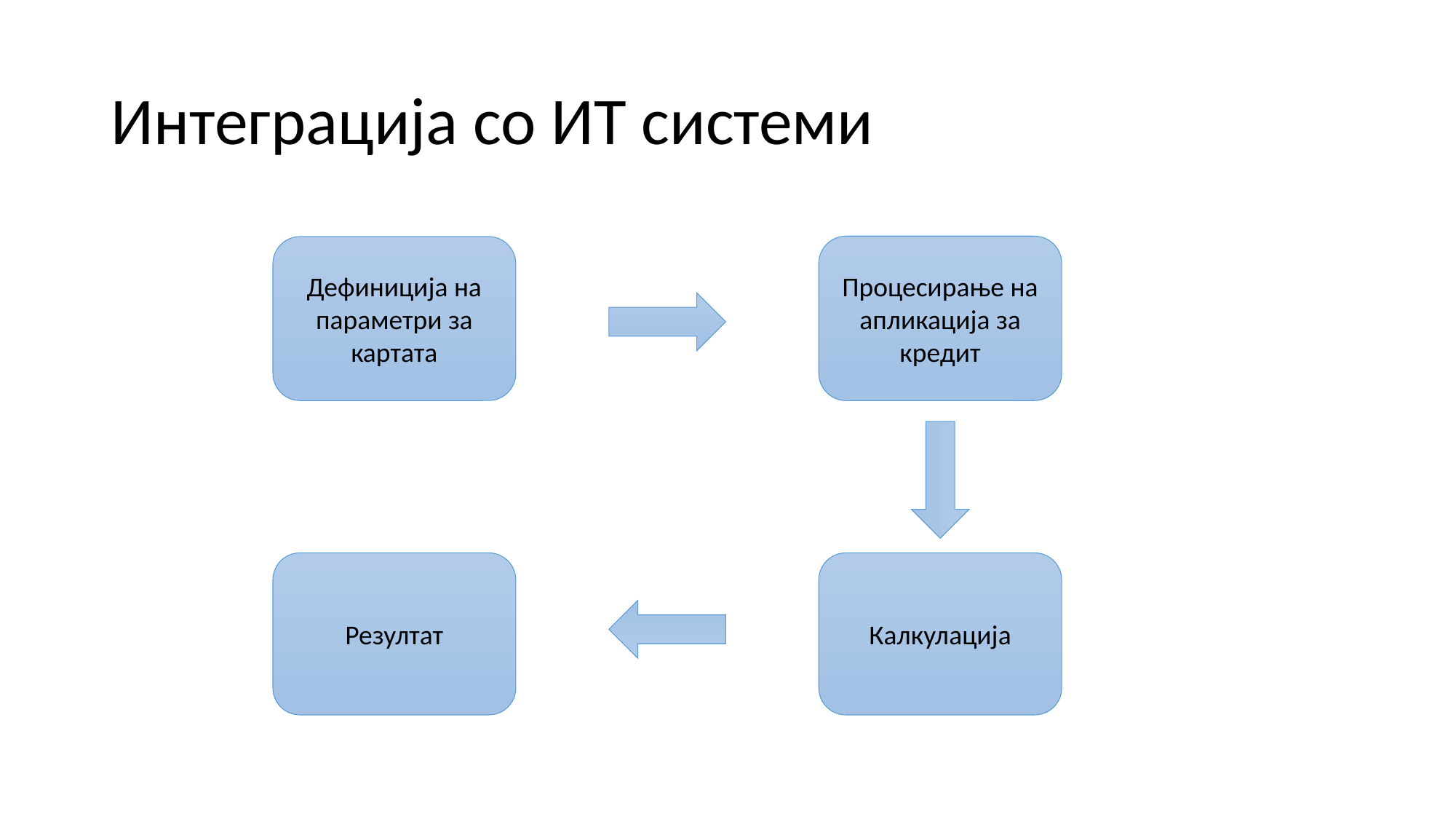

# Интеграција со ИТ системи
Процесирање на
апликација за кредит
Дефиниција на параметри за картата

Резултат
Калкулација